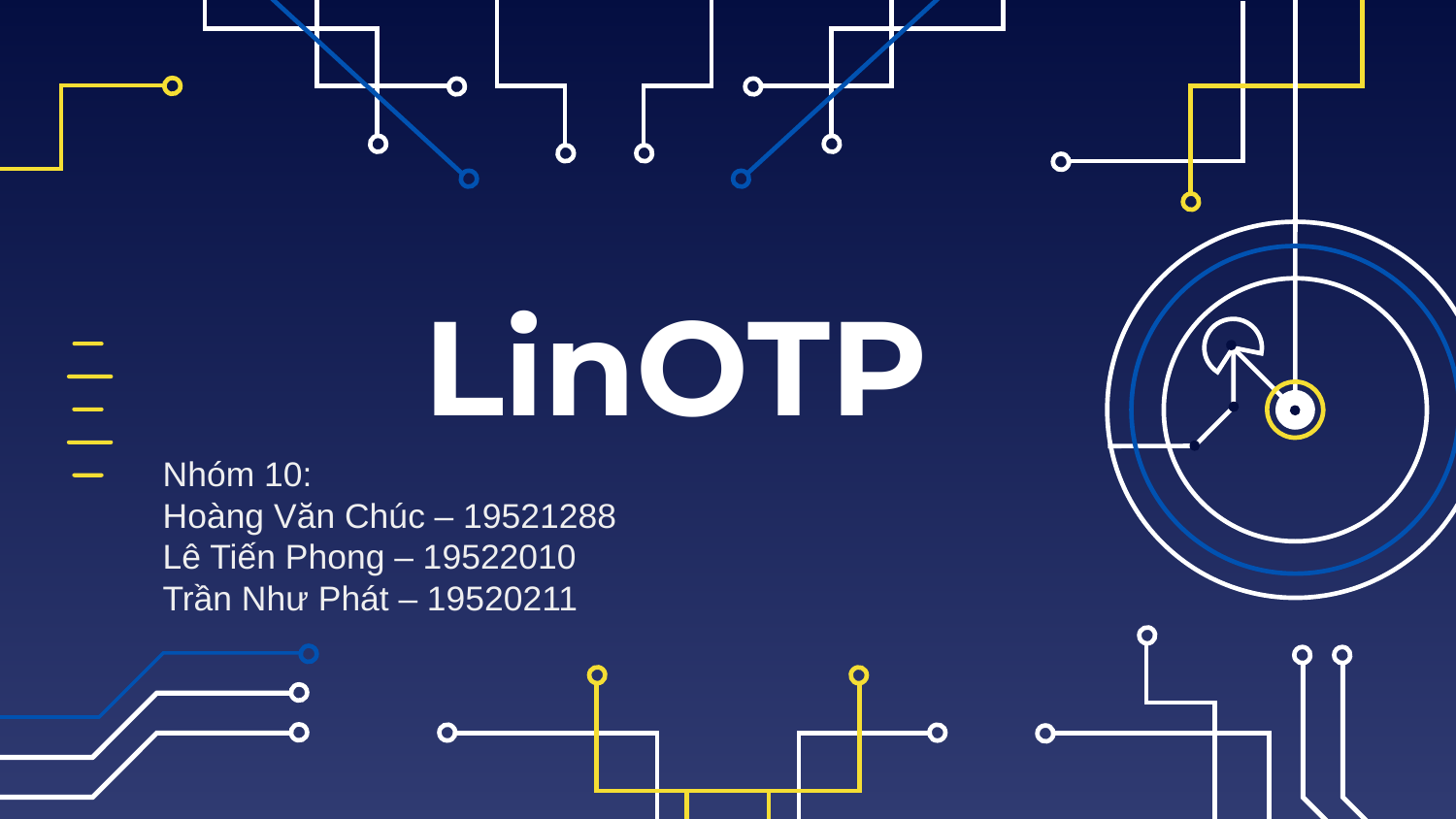

# LinOTP
Nhóm 10:
Hoàng Văn Chúc – 19521288
Lê Tiến Phong – 19522010
Trần Như Phát – 19520211